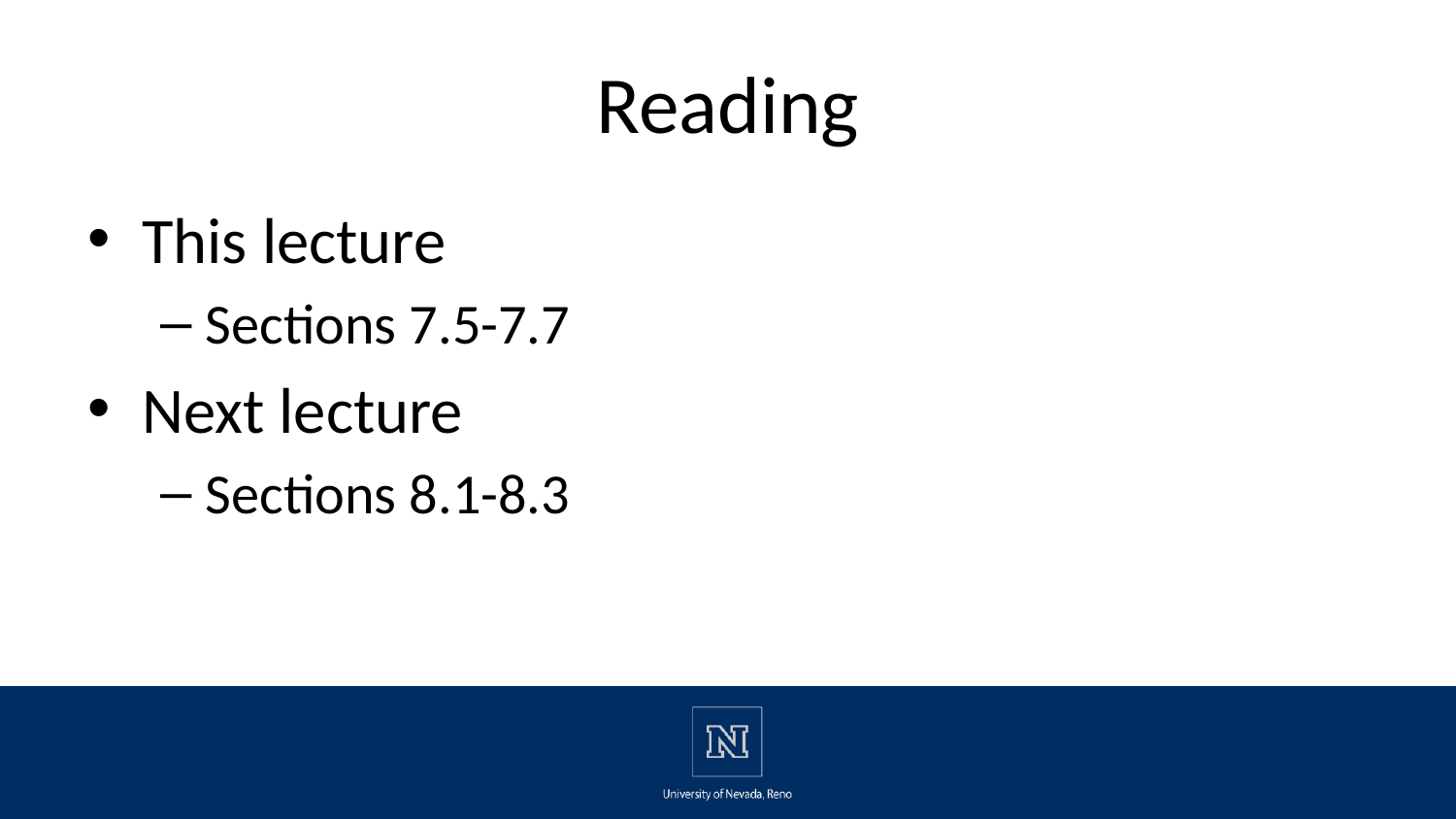

# Reading
This lecture
Sections 7.5-7.7
Next lecture
Sections 8.1-8.3